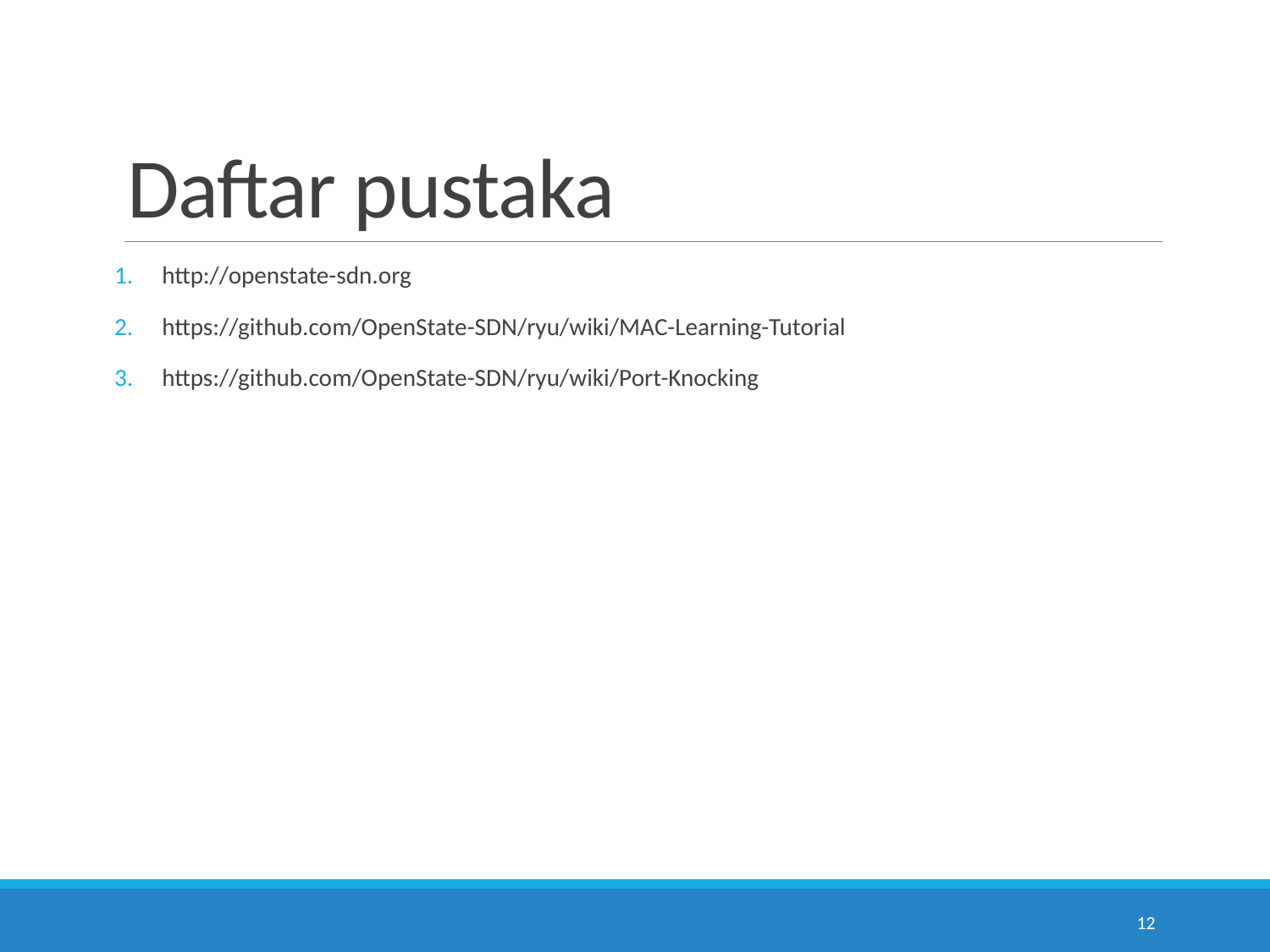

# Daftar pustaka
http://openstate-sdn.org
https://github.com/OpenState-SDN/ryu/wiki/MAC-Learning-Tutorial
https://github.com/OpenState-SDN/ryu/wiki/Port-Knocking
12